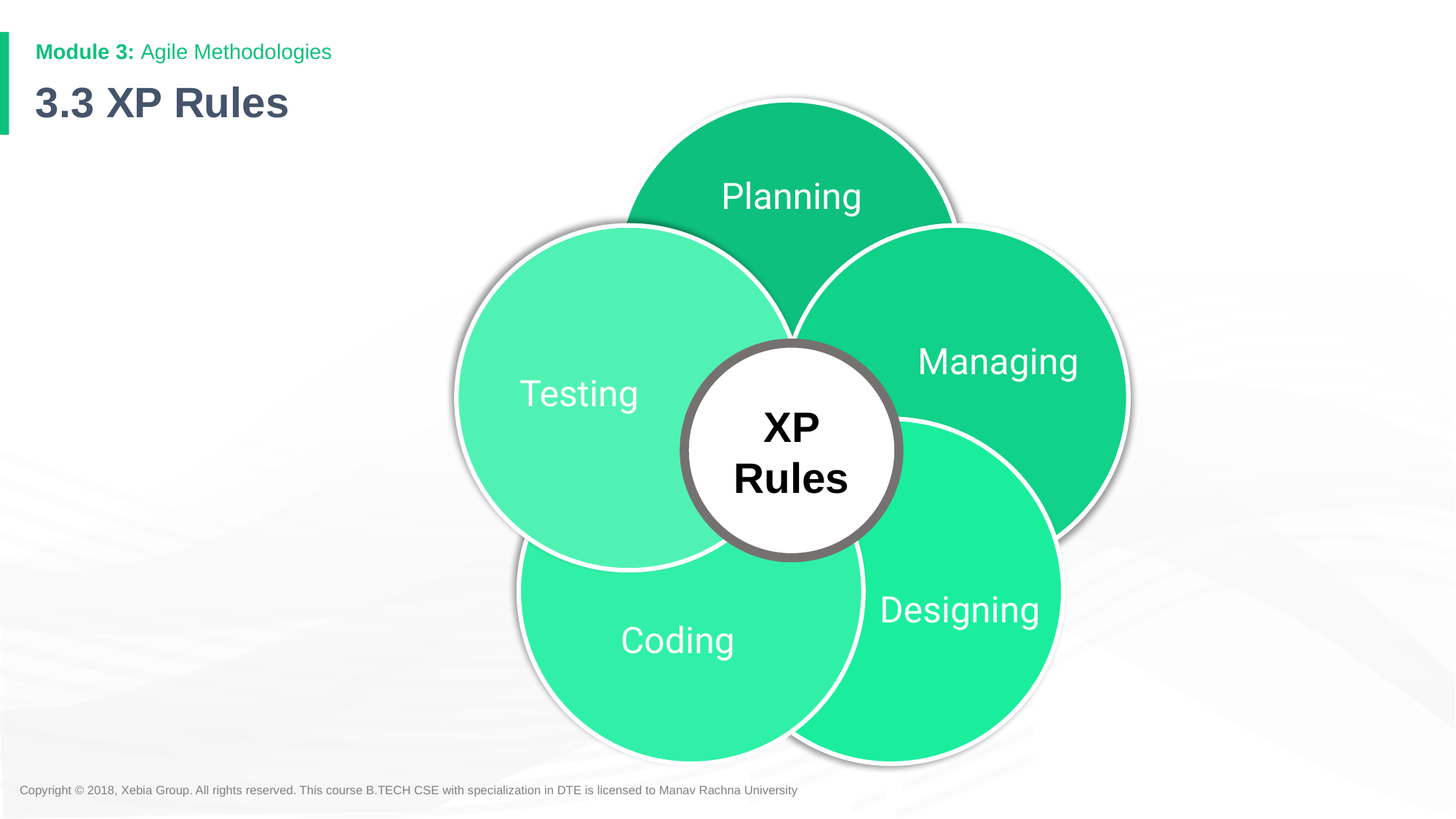

# 3.3 XP Rules

Planning

Managing
Testing
XP Rules

Designing
Coding